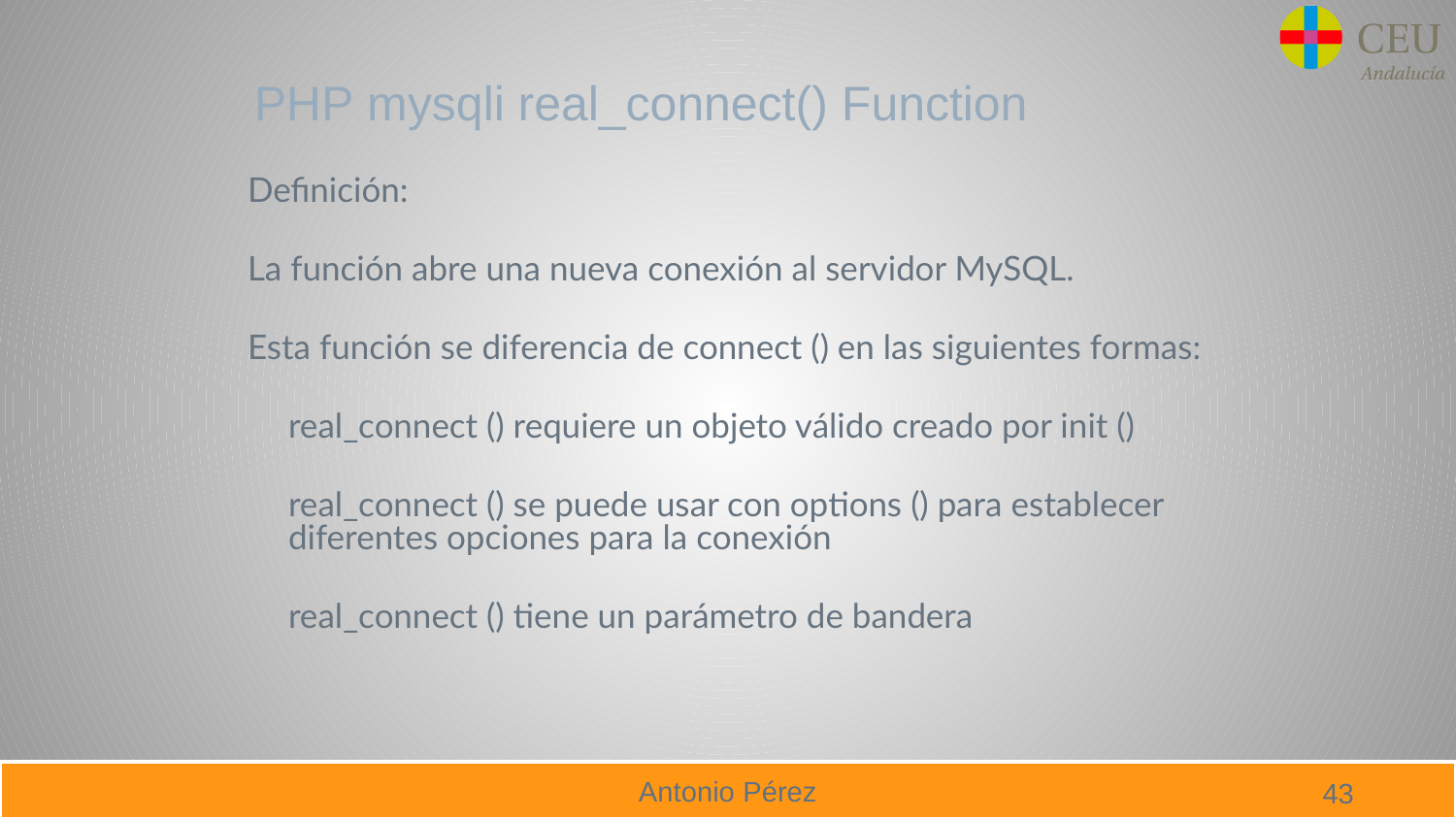

# PHP mysqli real_connect() Function
Definición:

La función abre una nueva conexión al servidor MySQL.

Esta función se diferencia de connect () en las siguientes formas:

	real_connect () requiere un objeto válido creado por init ()

	real_connect () se puede usar con options () para establecer diferentes opciones para la conexión

	real_connect () tiene un parámetro de bandera

43